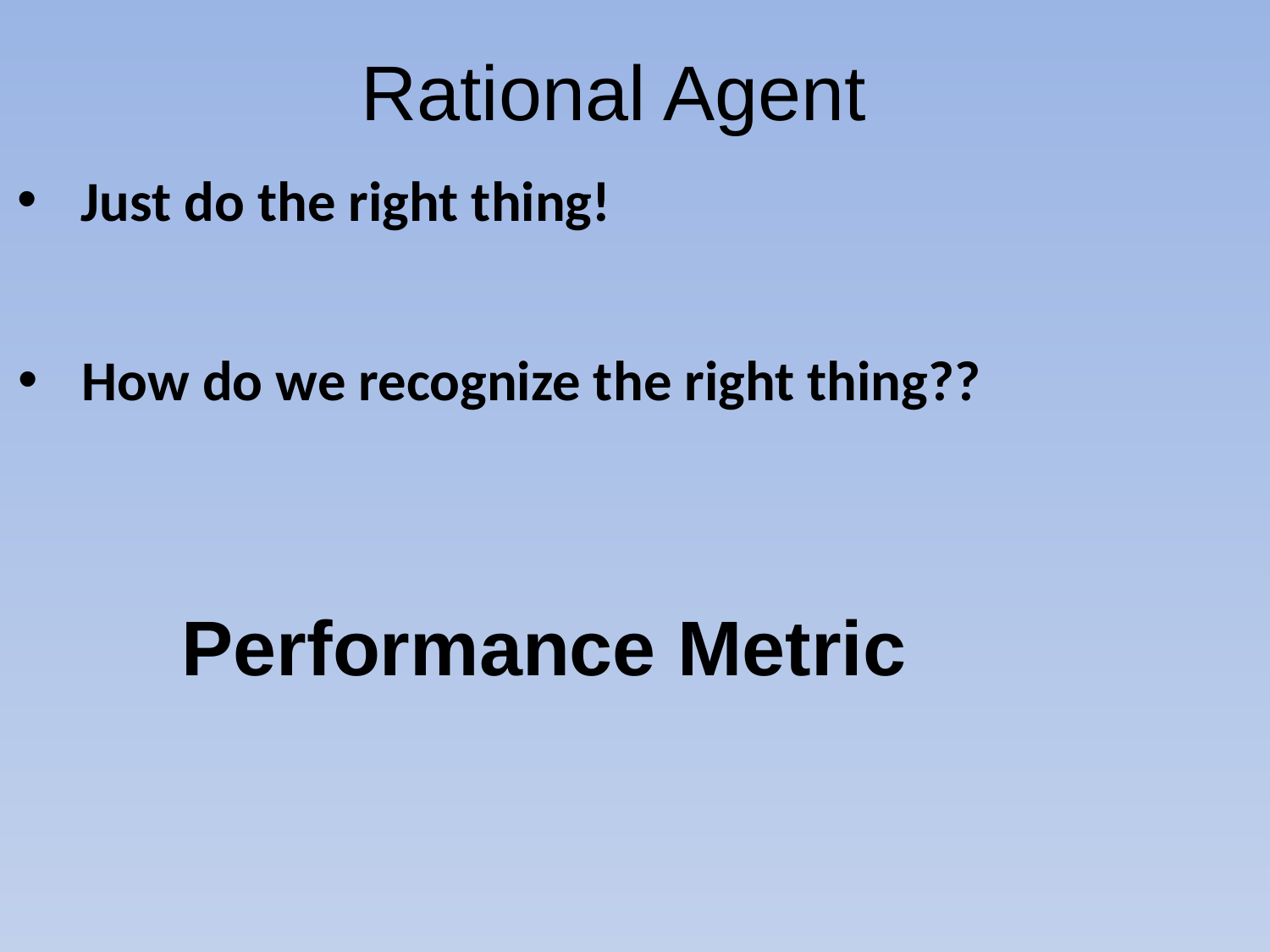

# Rational Agent
Just do the right thing!
How do we recognize the right thing??
Performance Metric